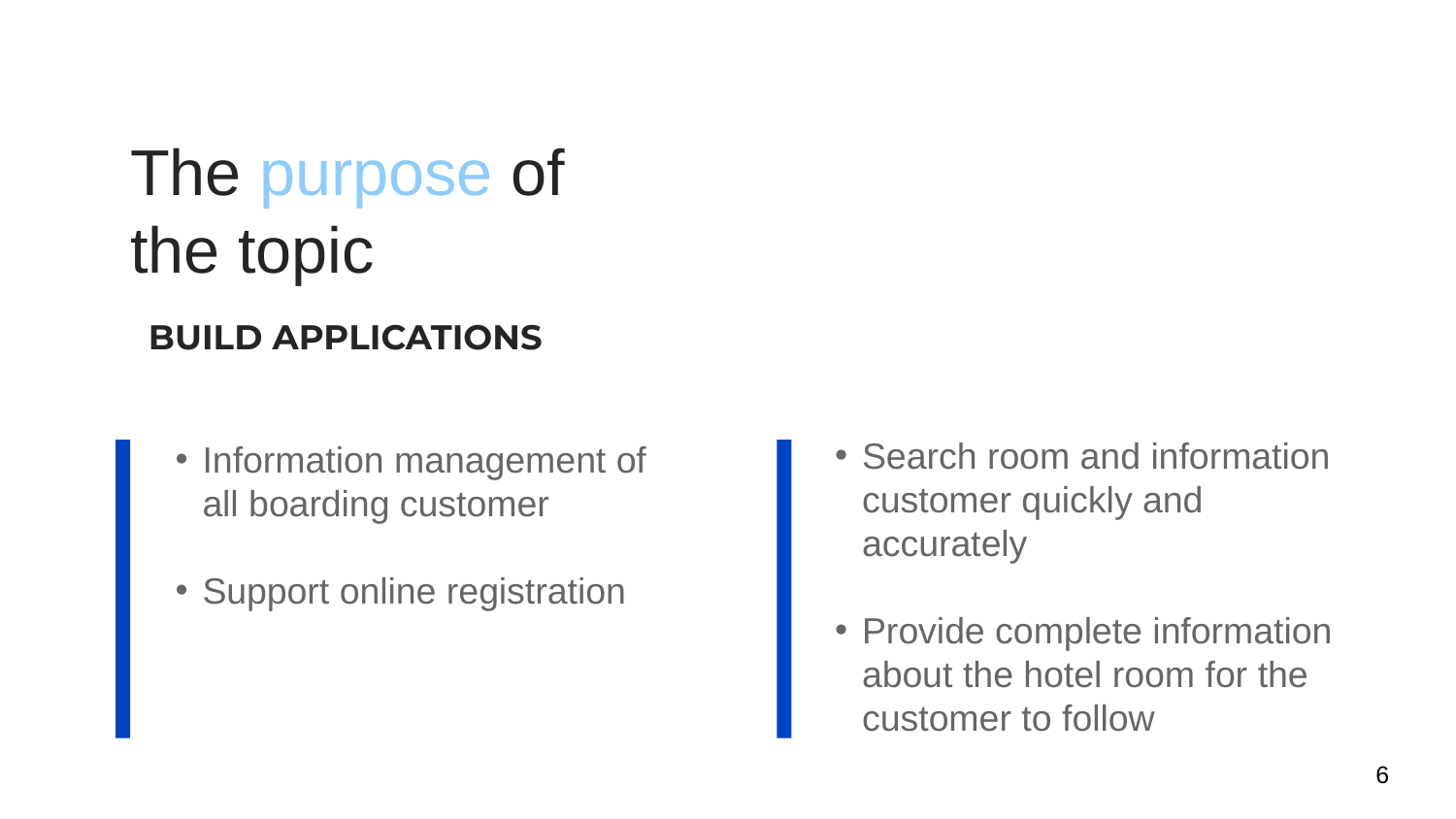

# The purpose of the topic
BUILD APPLICATIONS
Search room and information customer quickly and accurately

Provide complete information about the hotel room for the customer to follow
Information management of all boarding customer

Support online registration
6